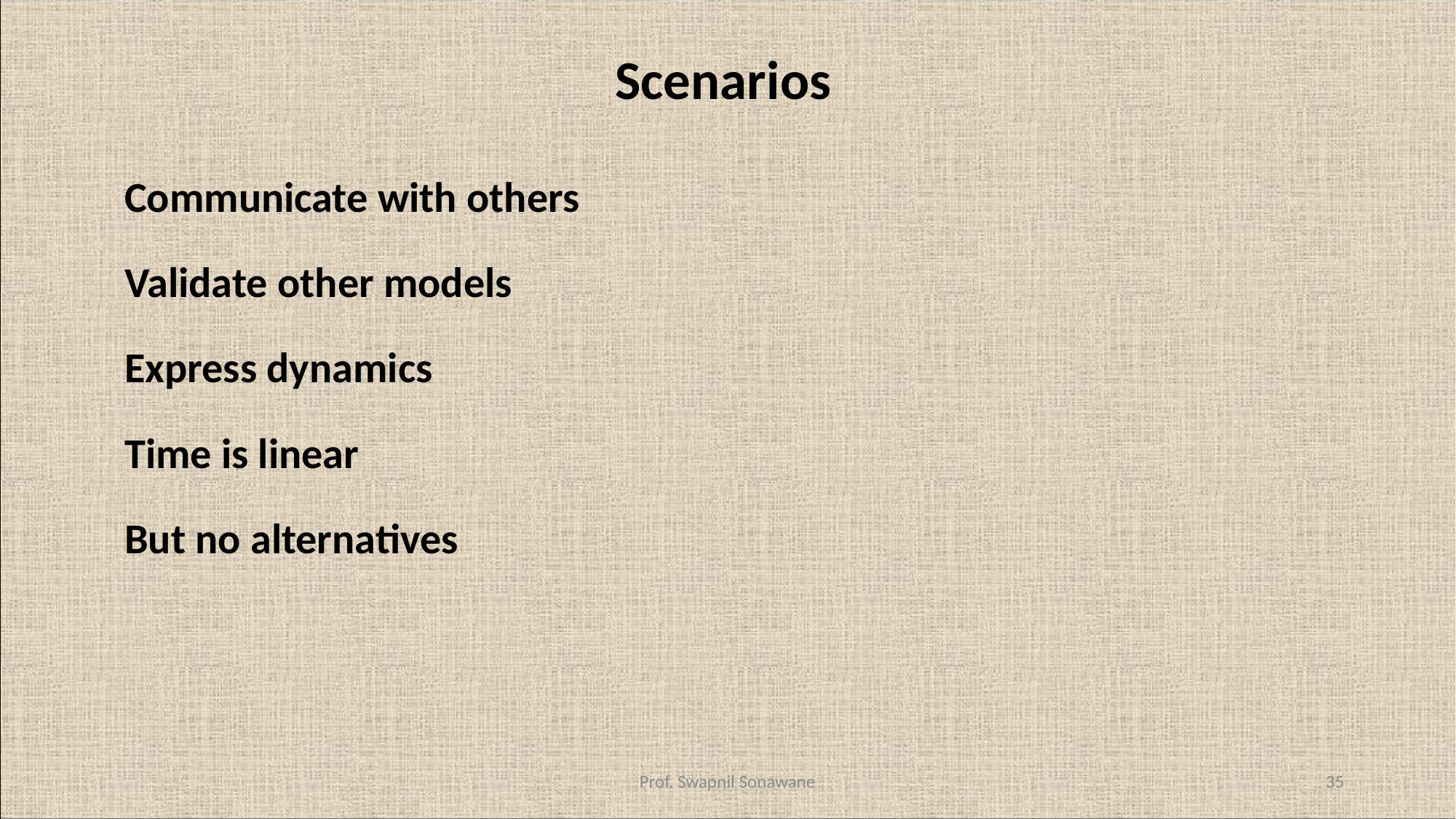

# Scenarios
Communicate with others
Validate other models
Express dynamics
Time is linear
But no alternatives
Prof. Swapnil Sonawane
35